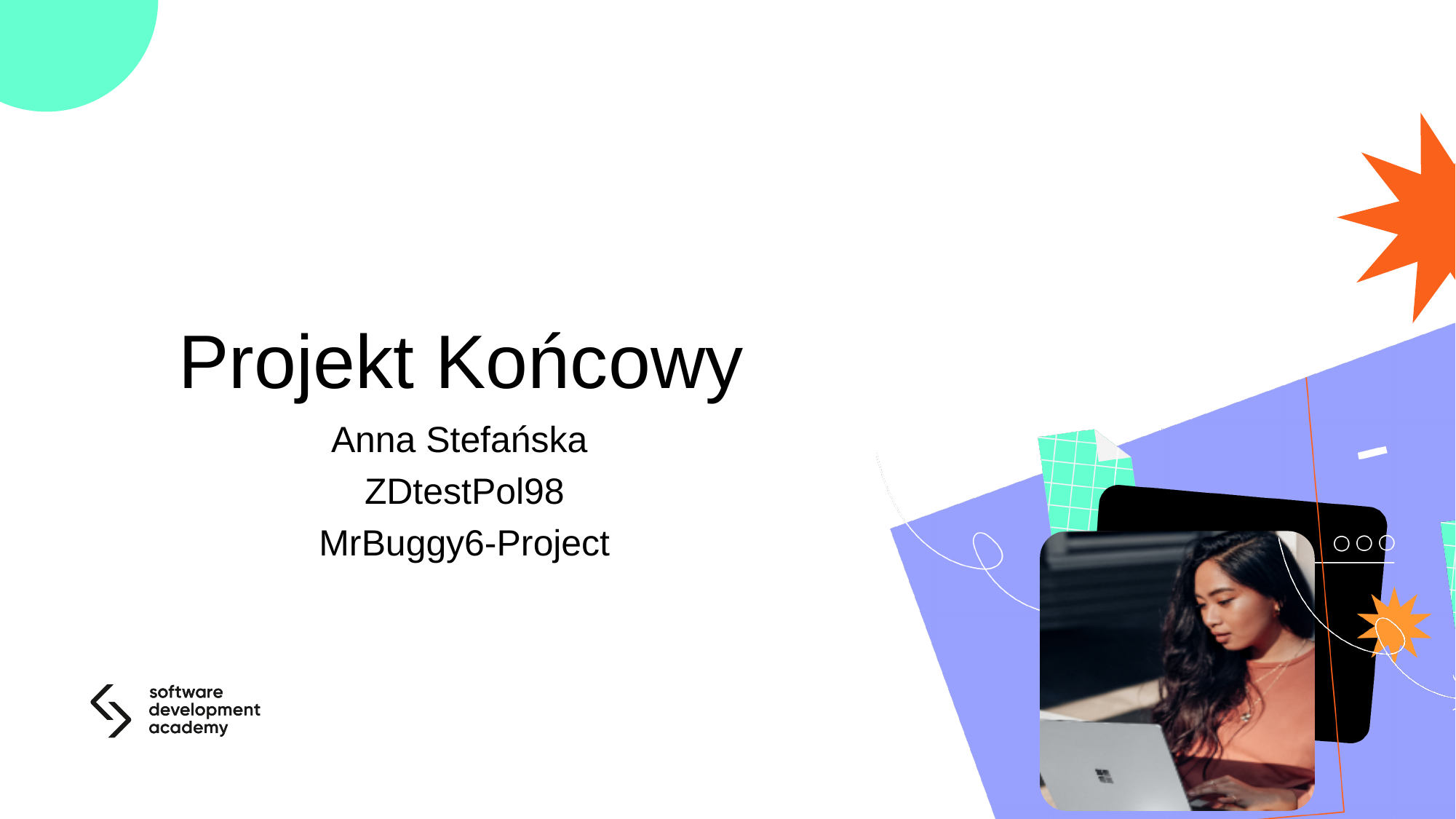

# Projekt Końcowy
Anna Stefańska
ZDtestPol98
MrBuggy6-Project